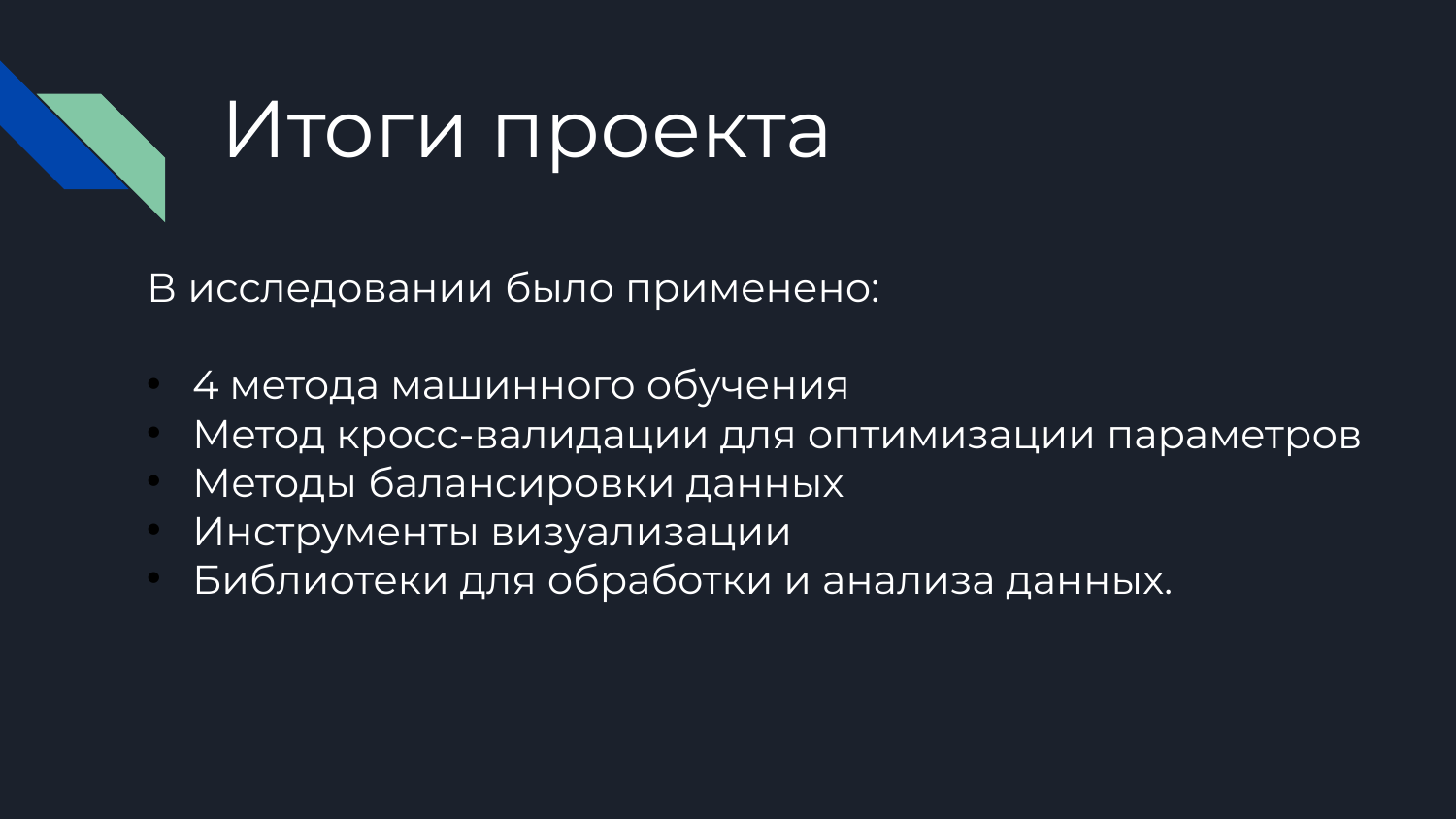

# Итоги проекта
В исследовании было применено:

4 метода машинного обучения
Метод кросс-валидации для оптимизации параметров
Методы балансировки данных
Инструменты визуализации
Библиотеки для обработки и анализа данных.